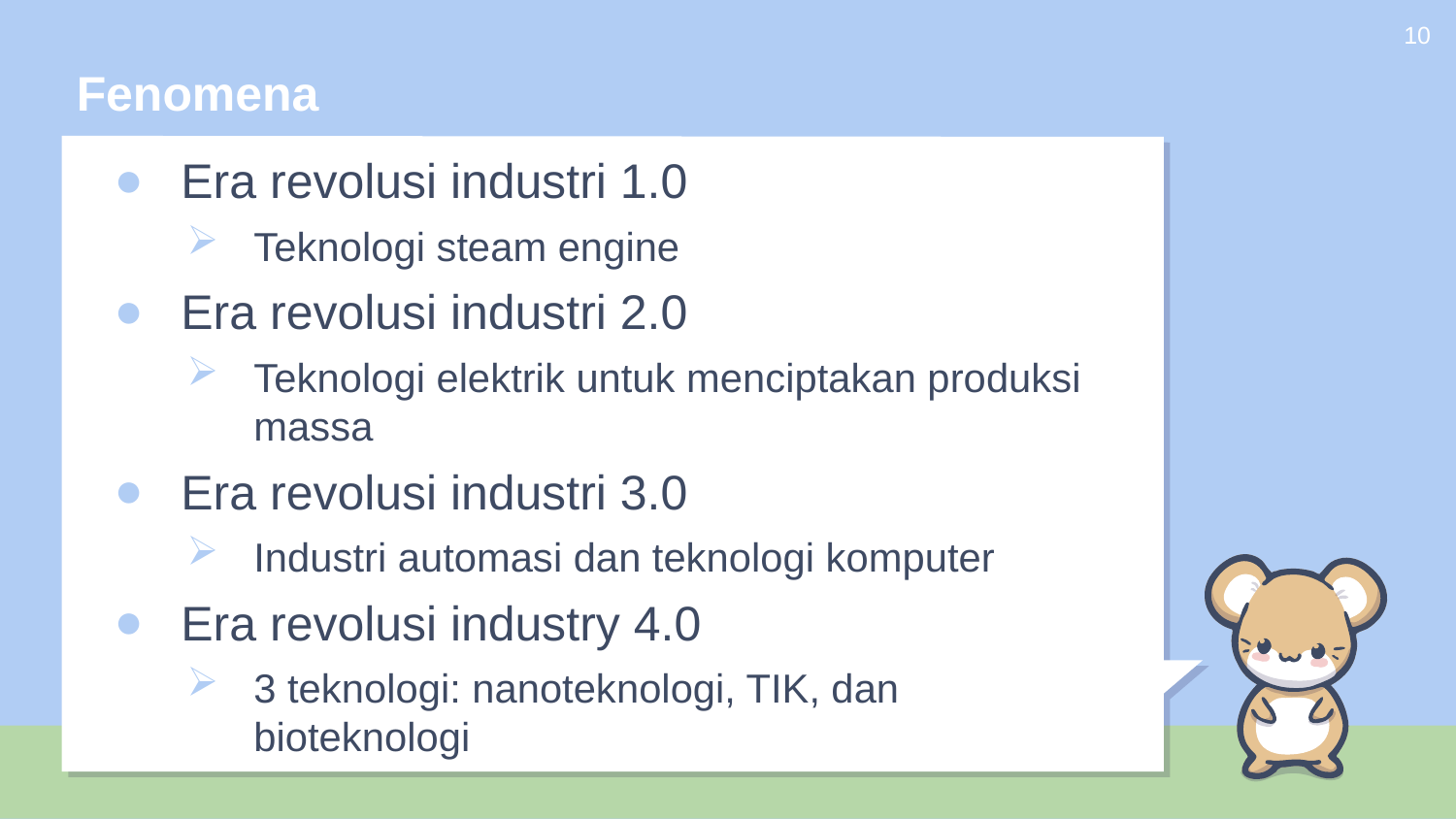

# Fenomena
10
Era revolusi industri 1.0
Teknologi steam engine
Era revolusi industri 2.0
Teknologi elektrik untuk menciptakan produksi massa
Era revolusi industri 3.0
Industri automasi dan teknologi komputer
Era revolusi industry 4.0
3 teknologi: nanoteknologi, TIK, dan bioteknologi